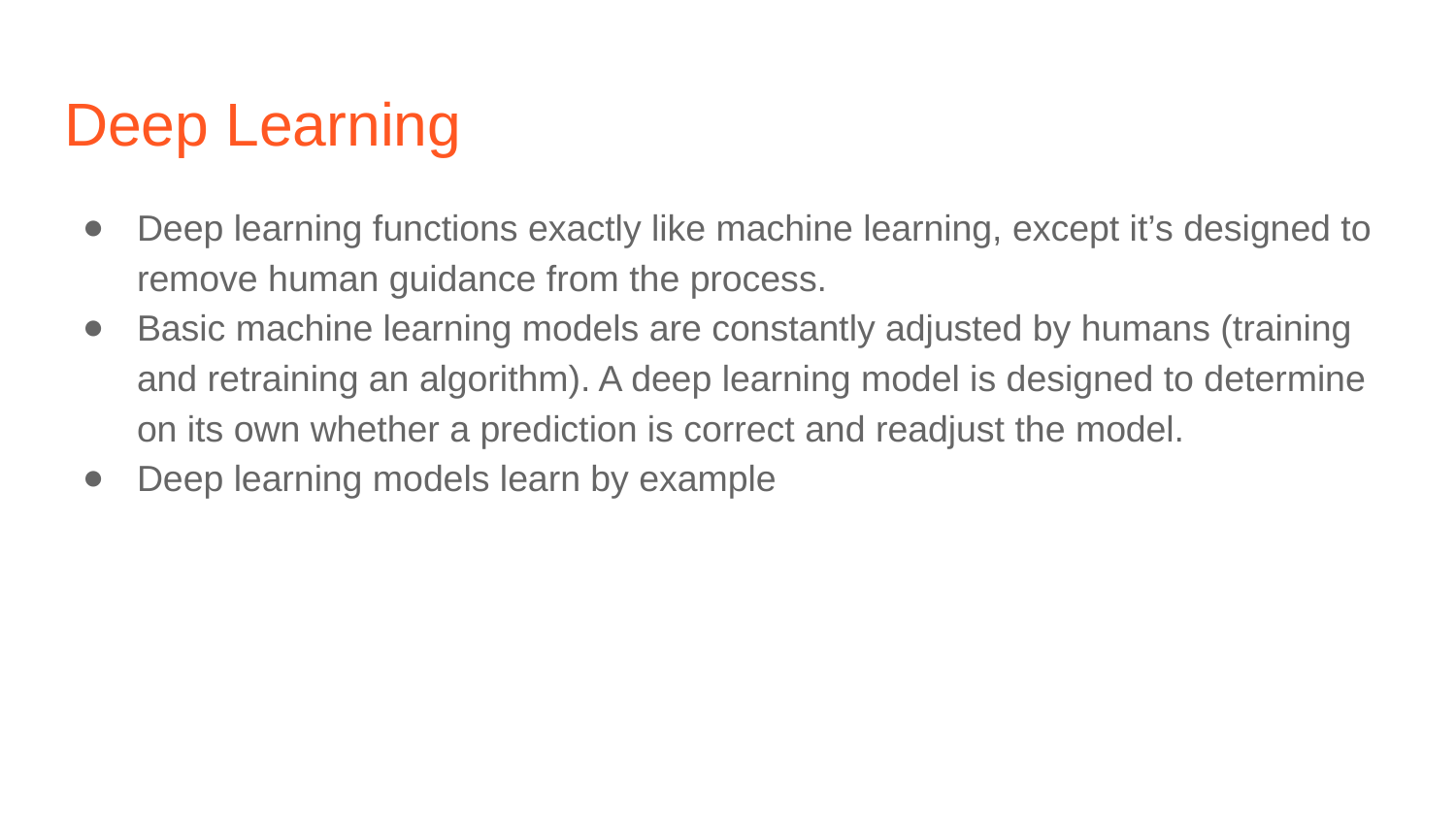

# Deep Learning
Deep learning functions exactly like machine learning, except it’s designed to remove human guidance from the process.
Basic machine learning models are constantly adjusted by humans (training and retraining an algorithm). A deep learning model is designed to determine on its own whether a prediction is correct and readjust the model.
Deep learning models learn by example